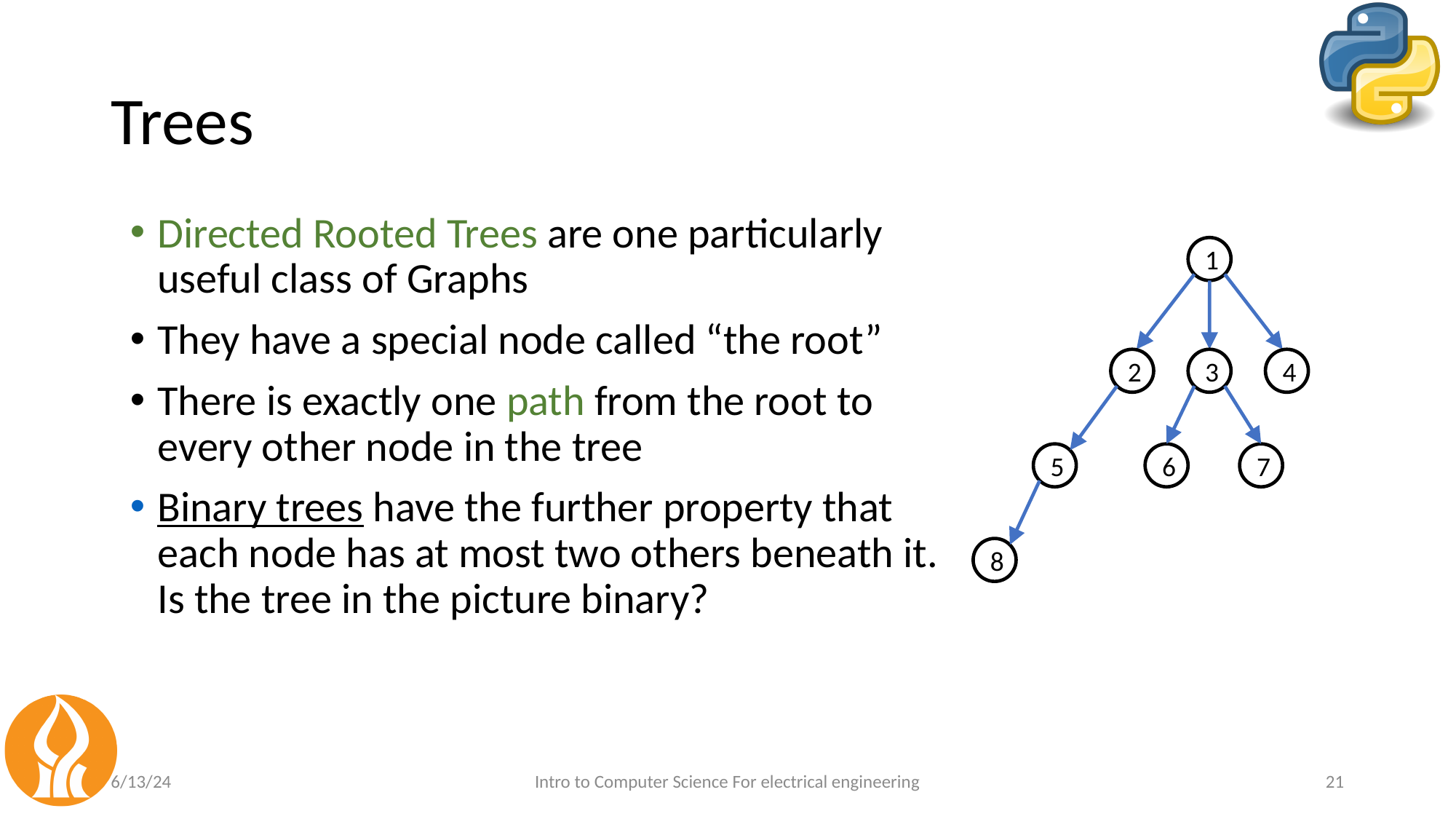

# Trees
Directed Rooted Trees are one particularly useful class of Graphs
They have a special node called “the root”
There is exactly one path from the root to every other node in the tree
Binary trees have the further property that each node has at most two others beneath it. Is the tree in the picture binary?

1
2
3
4
5
6
7
8
6/13/24
Intro to Computer Science For electrical engineering
21